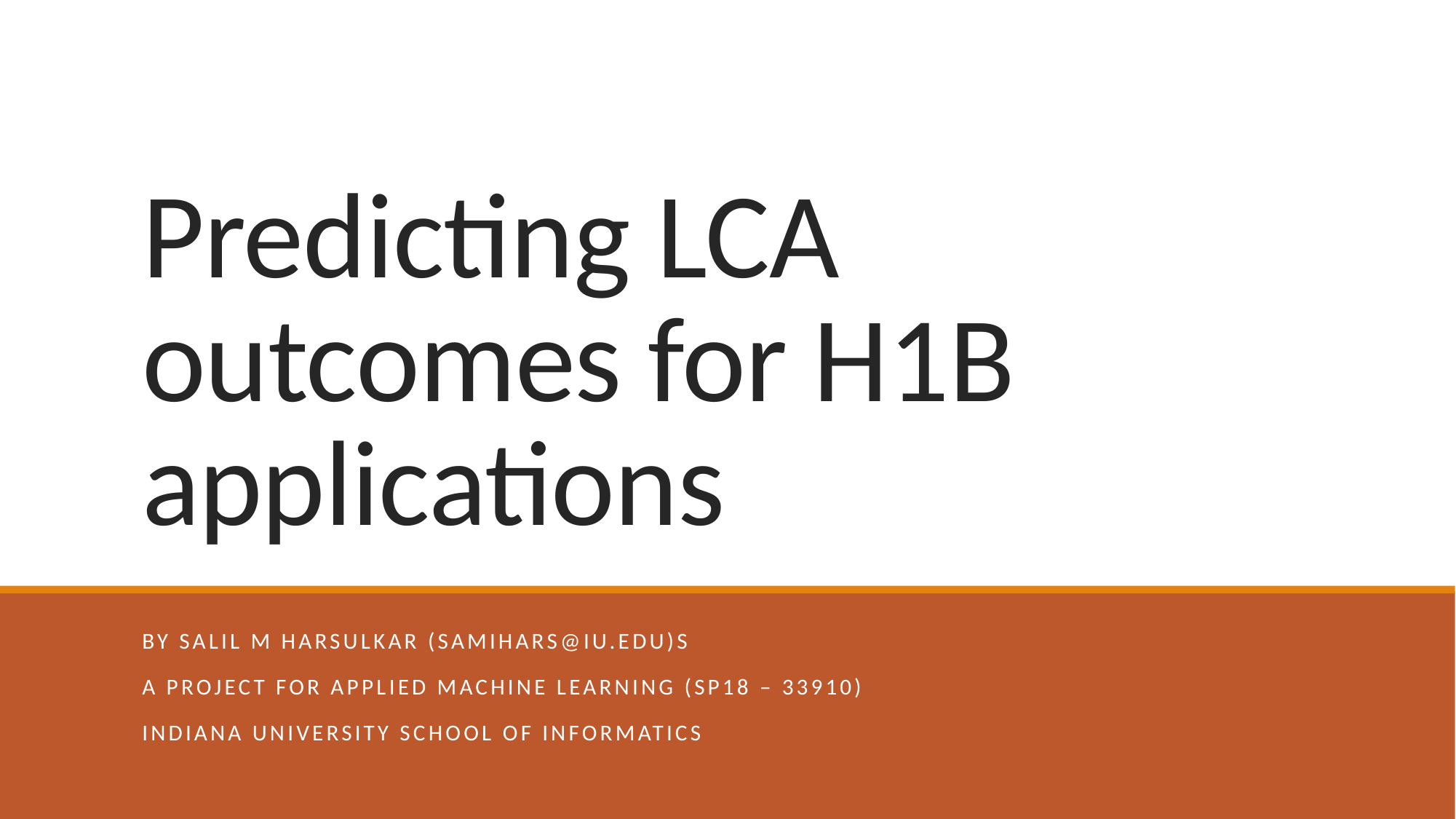

# Predicting LCA outcomes for H1B applications

By Salil M Harsulkar (samihars@iu.edu)s
A project for Applied Machine learning (sp18 – 33910)
Indiana university school of informatics